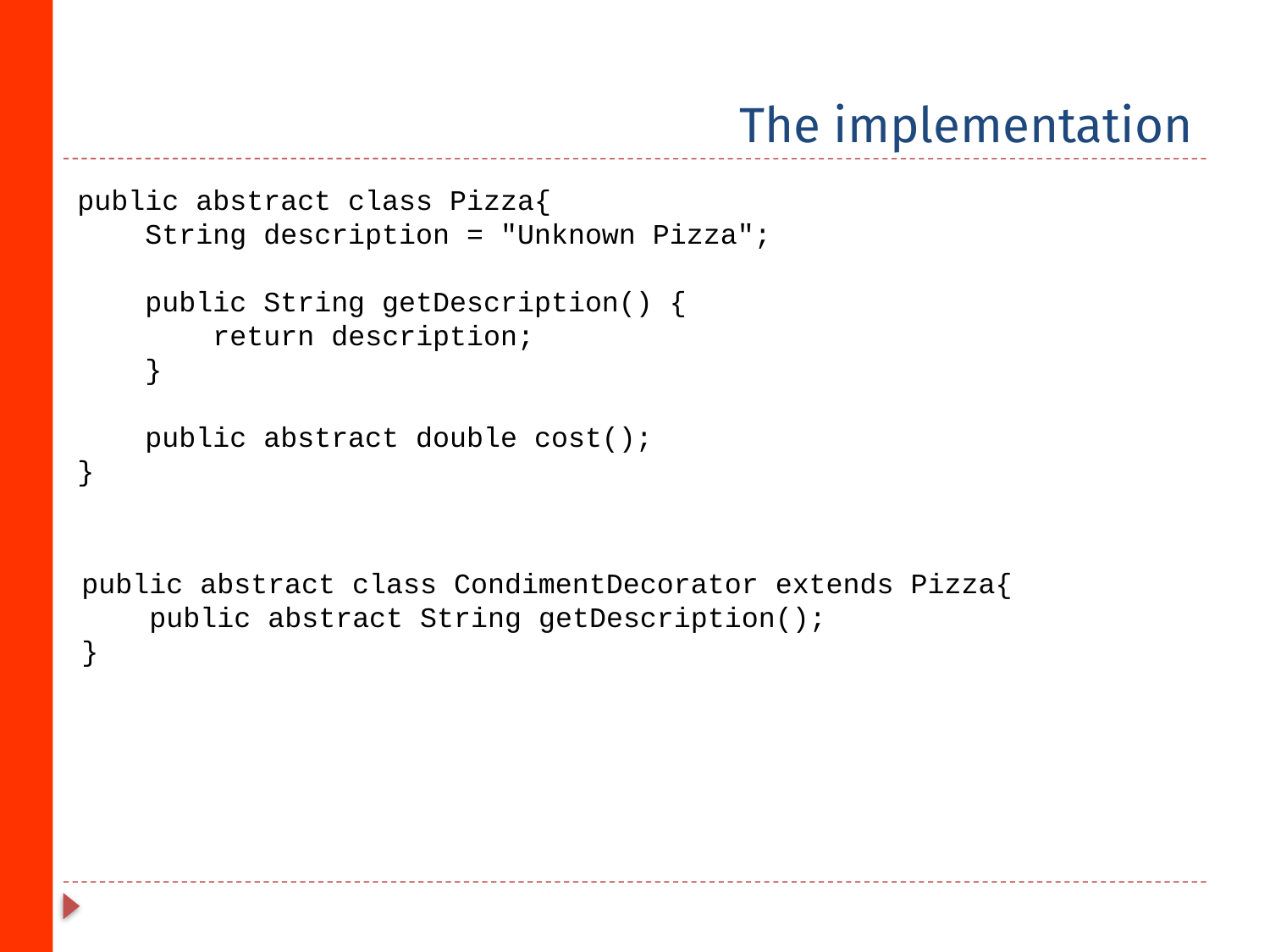

# The implementation
public abstract class Pizza{
    String description = "Unknown Pizza";

    public String getDescription() {
        return description;
    }

    public abstract double cost();
}
public abstract class CondimentDecorator extends Pizza{
    public abstract String getDescription();
}